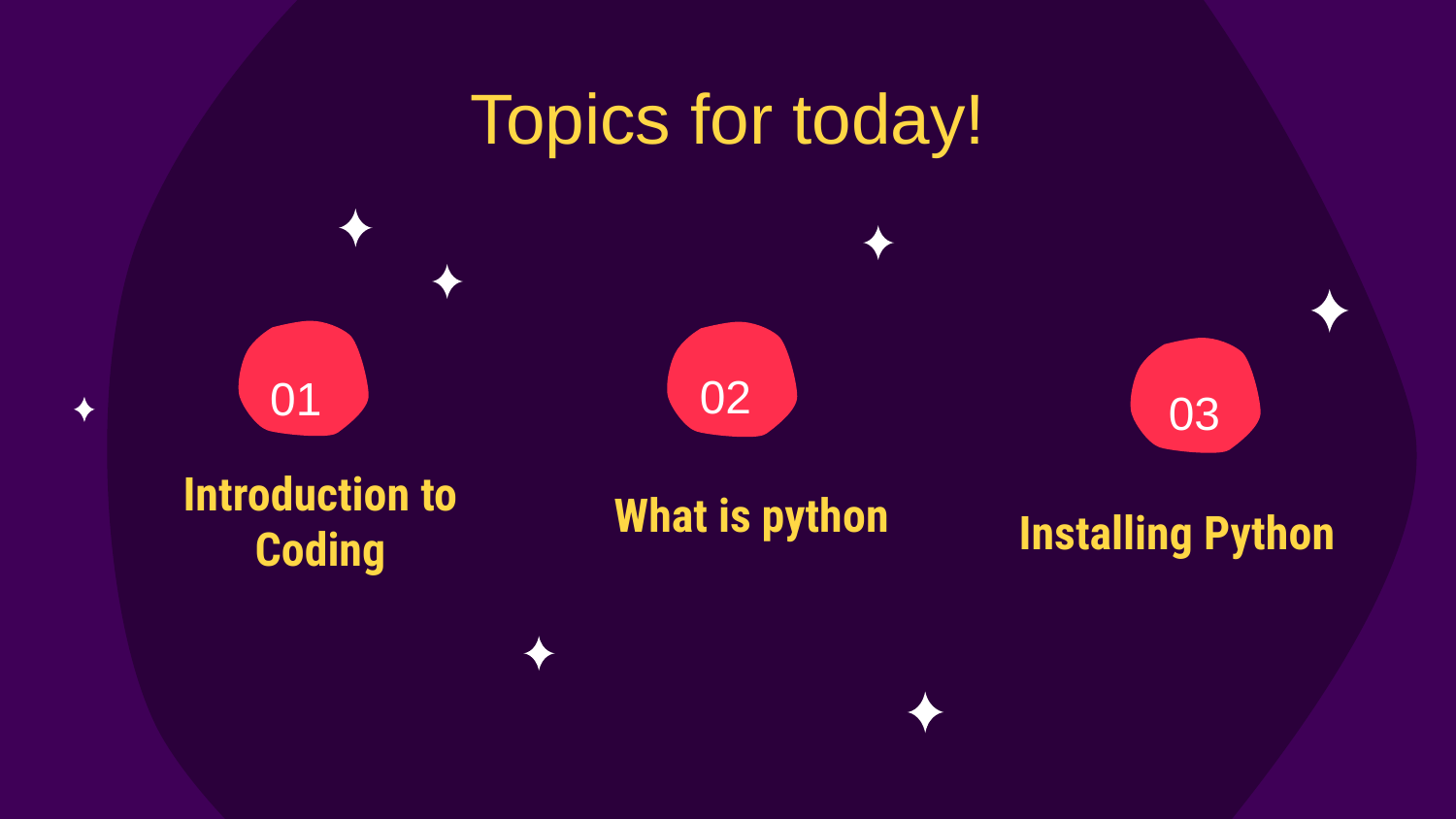

# Topics for today!

02
01
03
What is python
Installing Python
Introduction to Coding